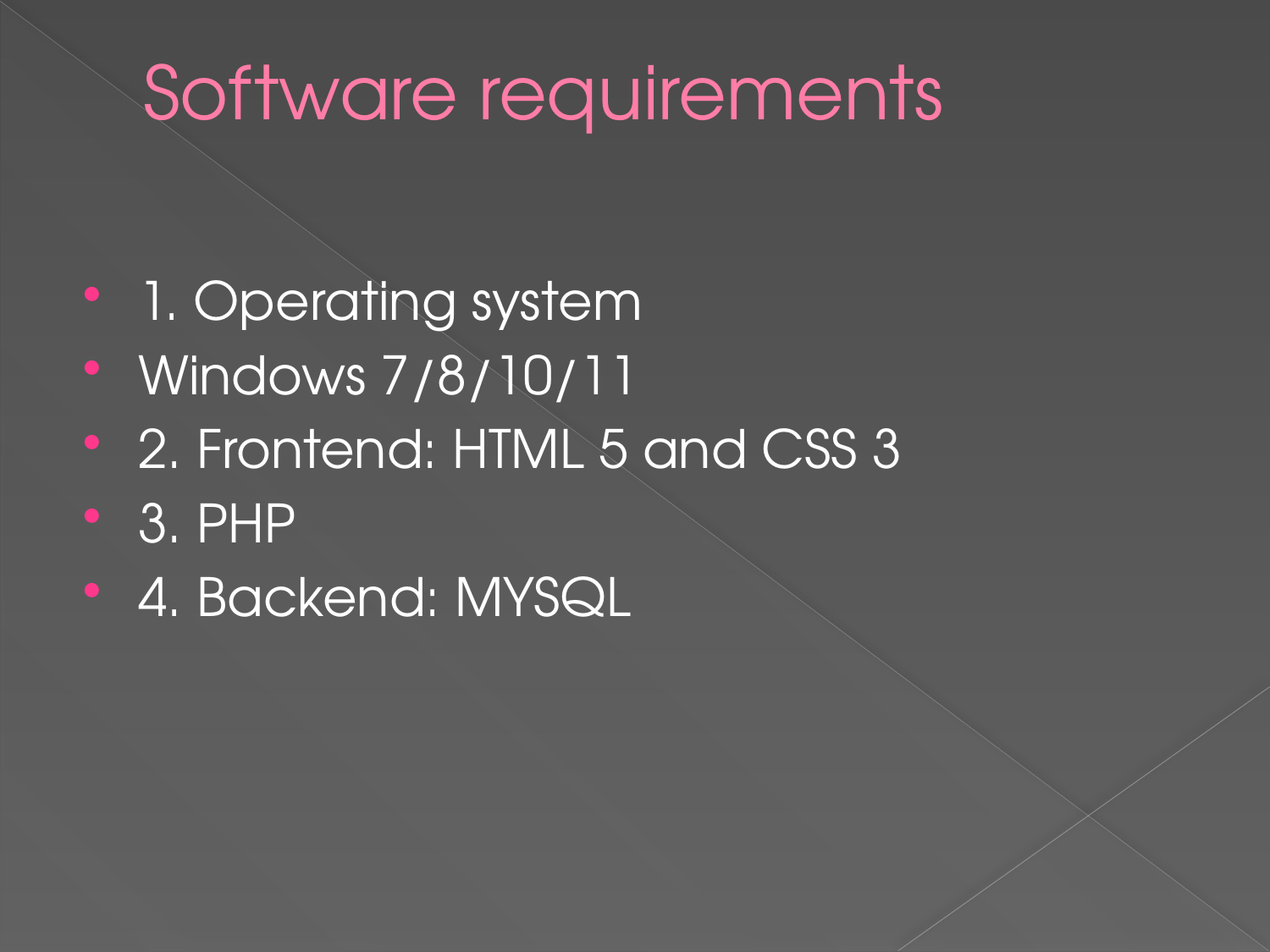

# Software requirements
1. Operating system
Windows 7/8/10/11
2. Frontend: HTML 5 and CSS 3
3. PHP
4. Backend: MYSQL